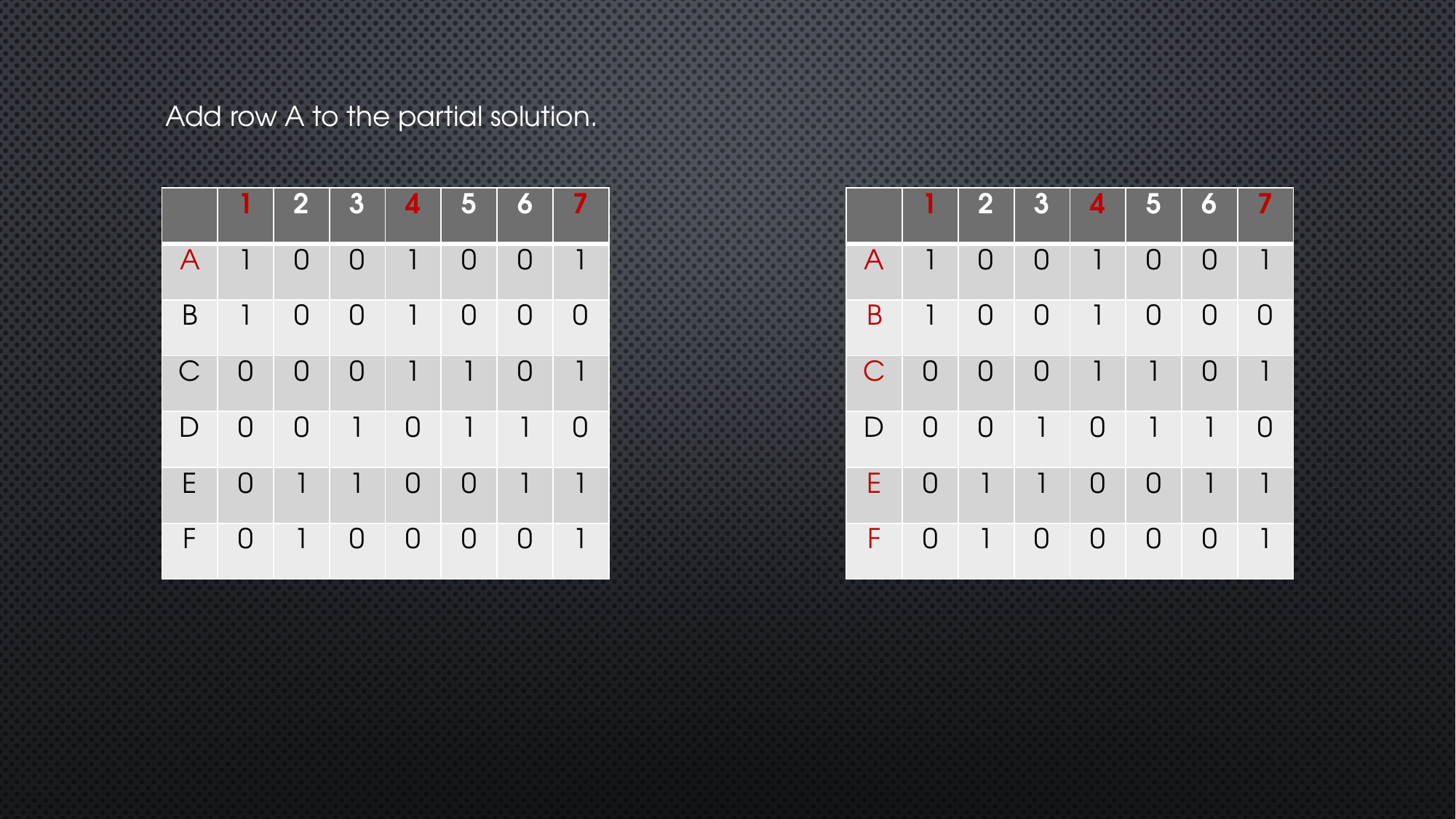

Add row A to the partial solution.
|  | 1 | 2 | 3 | 4 | 5 | 6 | 7 |
| --- | --- | --- | --- | --- | --- | --- | --- |
| A | 1 | 0 | 0 | 1 | 0 | 0 | 1 |
| B | 1 | 0 | 0 | 1 | 0 | 0 | 0 |
| C | 0 | 0 | 0 | 1 | 1 | 0 | 1 |
| D | 0 | 0 | 1 | 0 | 1 | 1 | 0 |
| E | 0 | 1 | 1 | 0 | 0 | 1 | 1 |
| F | 0 | 1 | 0 | 0 | 0 | 0 | 1 |
|  | 1 | 2 | 3 | 4 | 5 | 6 | 7 |
| --- | --- | --- | --- | --- | --- | --- | --- |
| A | 1 | 0 | 0 | 1 | 0 | 0 | 1 |
| B | 1 | 0 | 0 | 1 | 0 | 0 | 0 |
| C | 0 | 0 | 0 | 1 | 1 | 0 | 1 |
| D | 0 | 0 | 1 | 0 | 1 | 1 | 0 |
| E | 0 | 1 | 1 | 0 | 0 | 1 | 1 |
| F | 0 | 1 | 0 | 0 | 0 | 0 | 1 |